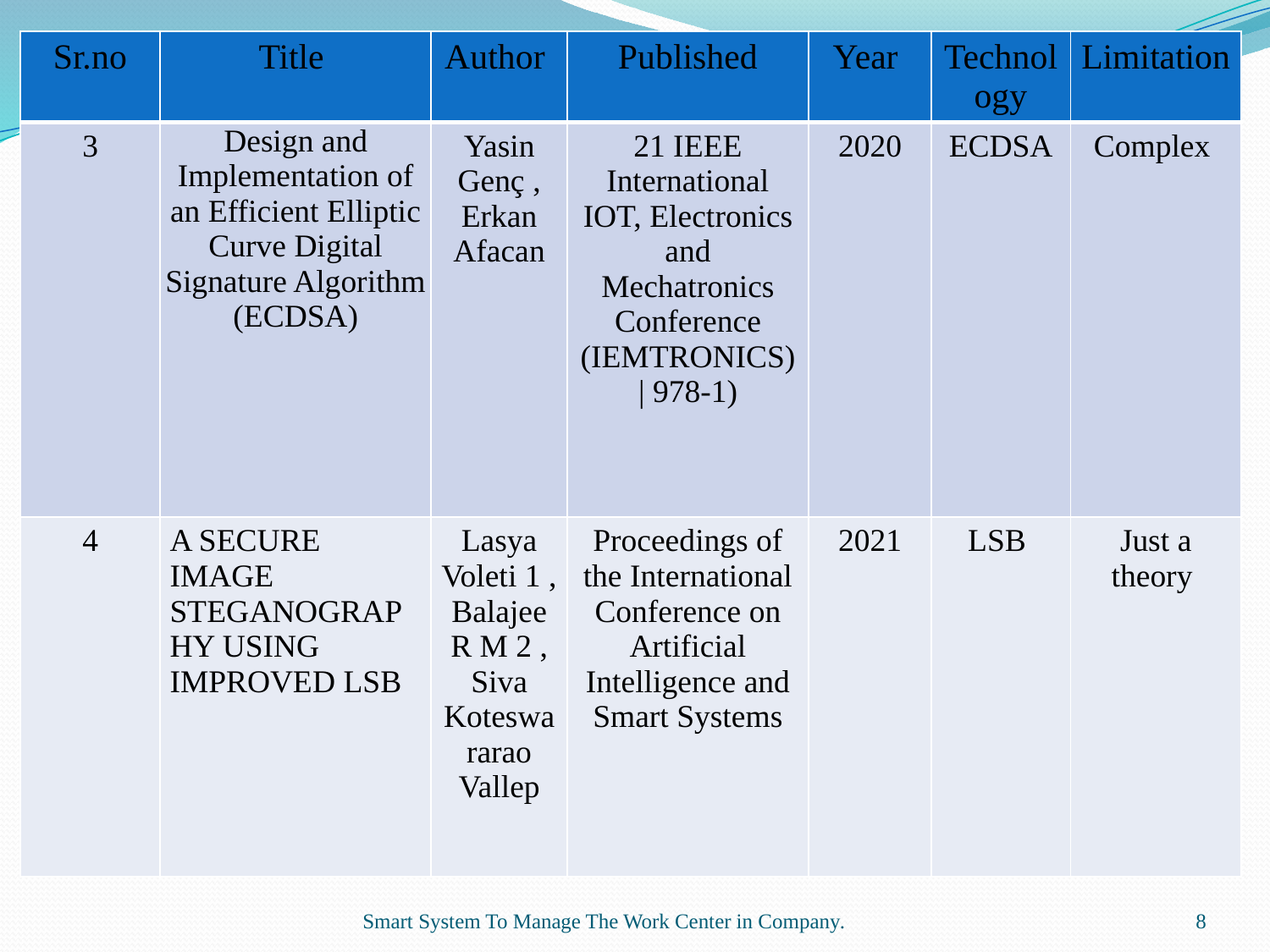

| Sr.no | Title | Author | Published | Year | Technology | Limitation |
| --- | --- | --- | --- | --- | --- | --- |
| 3 | Design and Implementation of an Efficient Elliptic Curve Digital Signature Algorithm (ECDSA) | Yasin Genç , Erkan Afacan | 21 IEEE International IOT, Electronics and Mechatronics Conference (IEMTRONICS) | 978-1) | 2020 | ECDSA | Complex |
| 4 | A SECURE IMAGE STEGANOGRAPHY USING IMPROVED LSB | Lasya Voleti 1 , Balajee R M 2 , Siva Koteswararao Vallep | Proceedings of the International Conference on Artificial Intelligence and Smart Systems | 2021 | LSB | Just a theory |
8
Smart System To Manage The Work Center in Company​.